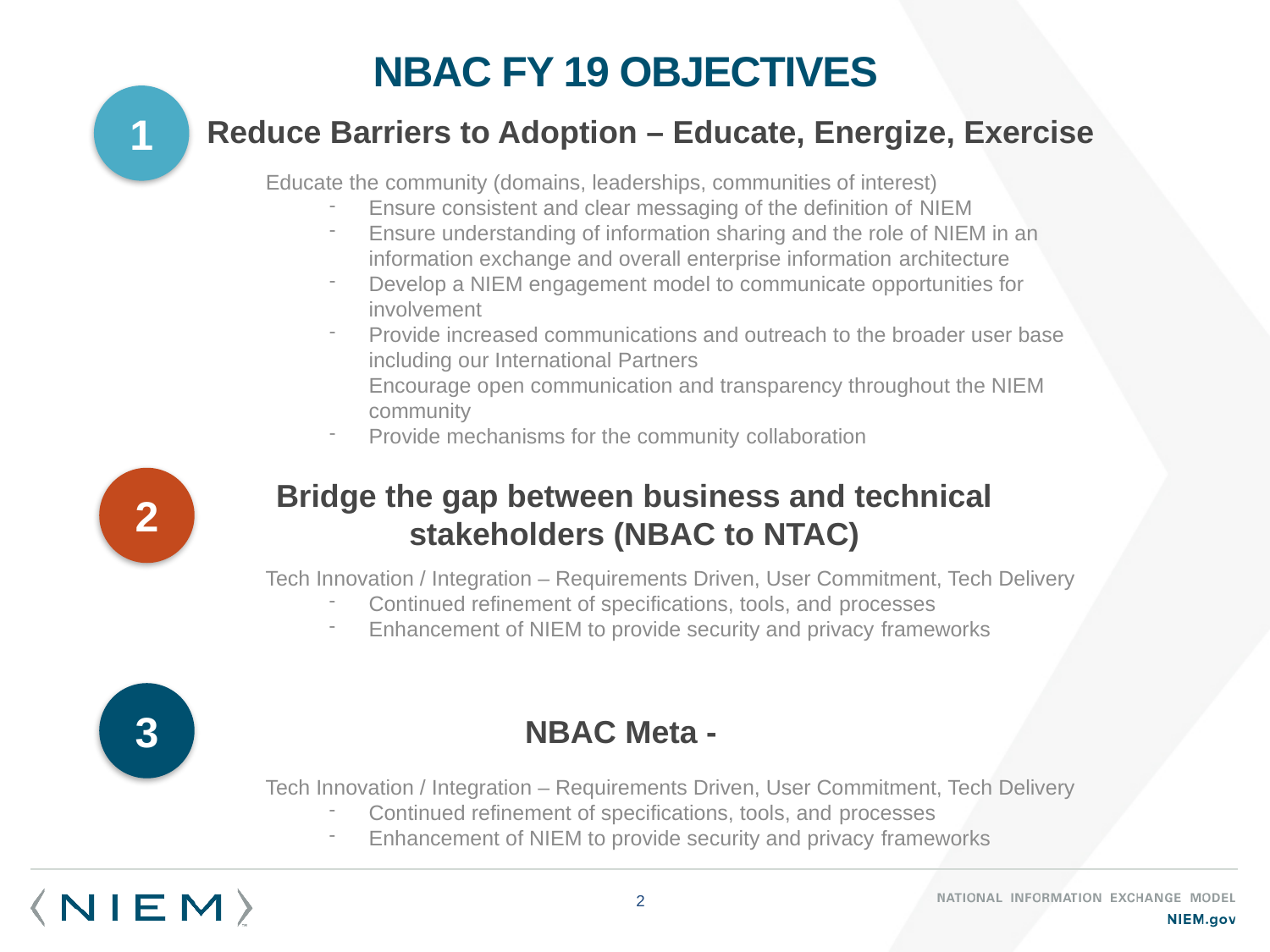

# NBAC FY 19 objectives
1
Reduce Barriers to Adoption – Educate, Energize, Exercise
Educate the community (domains, leaderships, communities of interest)
Ensure consistent and clear messaging of the definition of NIEM
Ensure understanding of information sharing and the role of NIEM in an information exchange and overall enterprise information architecture
Develop a NIEM engagement model to communicate opportunities for involvement
Provide increased communications and outreach to the broader user base including our International Partners
Encourage open communication and transparency throughout the NIEM community
Provide mechanisms for the community collaboration

2
Bridge the gap between business and technical stakeholders (NBAC to NTAC)

Tech Innovation / Integration – Requirements Driven, User Commitment, Tech Delivery
Continued refinement of specifications, tools, and processes
Enhancement of NIEM to provide security and privacy frameworks
3
NBAC Meta -
Tech Innovation / Integration – Requirements Driven, User Commitment, Tech Delivery
Continued refinement of specifications, tools, and processes
Enhancement of NIEM to provide security and privacy frameworks
2